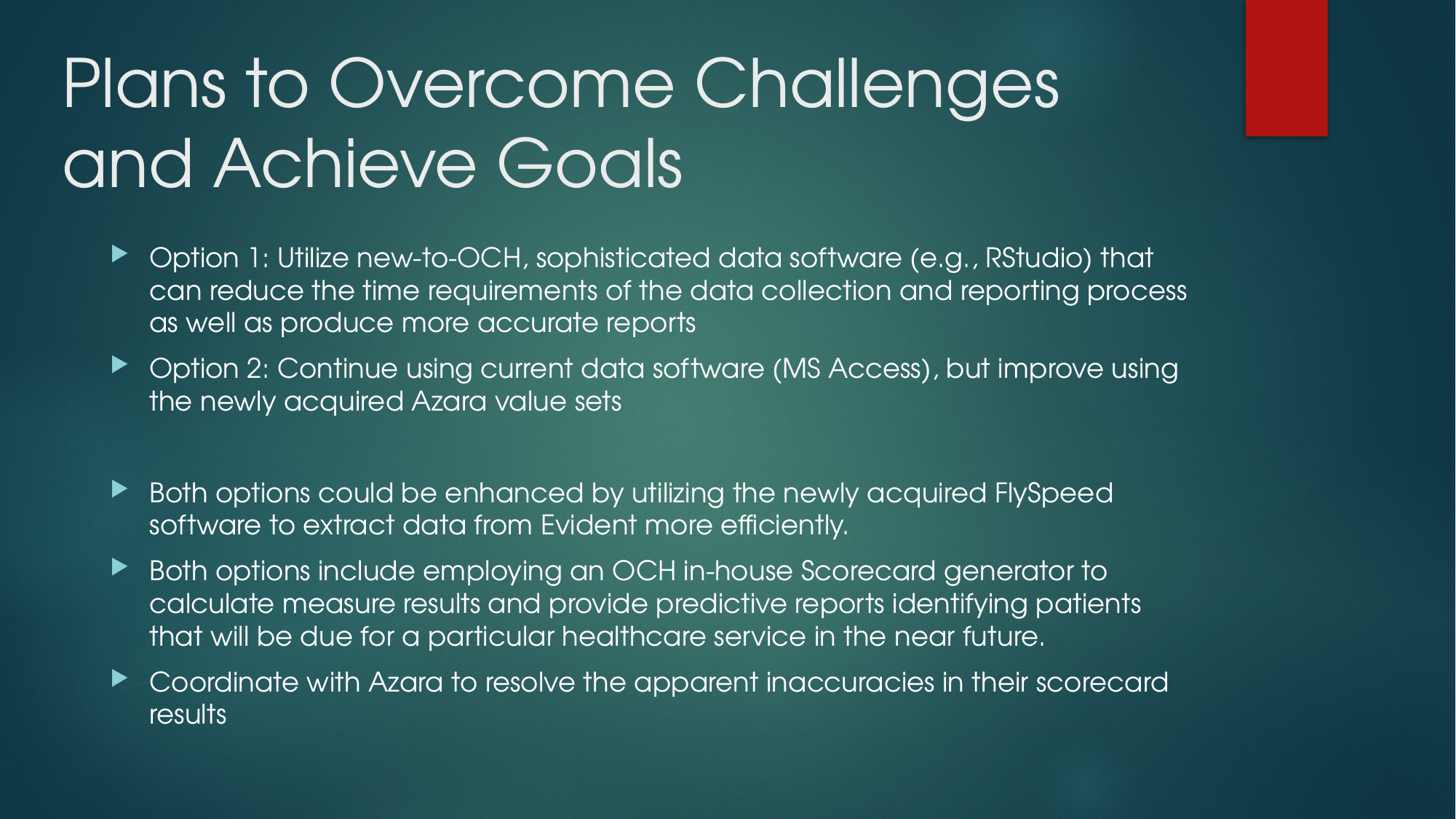

# Plans to Overcome Challenges and Achieve Goals
Option 1: Utilize new-to-OCH, sophisticated data software (e.g., RStudio) that can reduce the time requirements of the data collection and reporting process as well as produce more accurate reports
Option 2: Continue using current data software (MS Access), but improve using the newly acquired Azara value sets

Both options could be enhanced by utilizing the newly acquired FlySpeed software to extract data from Evident more efficiently.
Both options include employing an OCH in-house Scorecard generator to calculate measure results and provide predictive reports identifying patients that will be due for a particular healthcare service in the near future.
Coordinate with Azara to resolve the apparent inaccuracies in their scorecard results